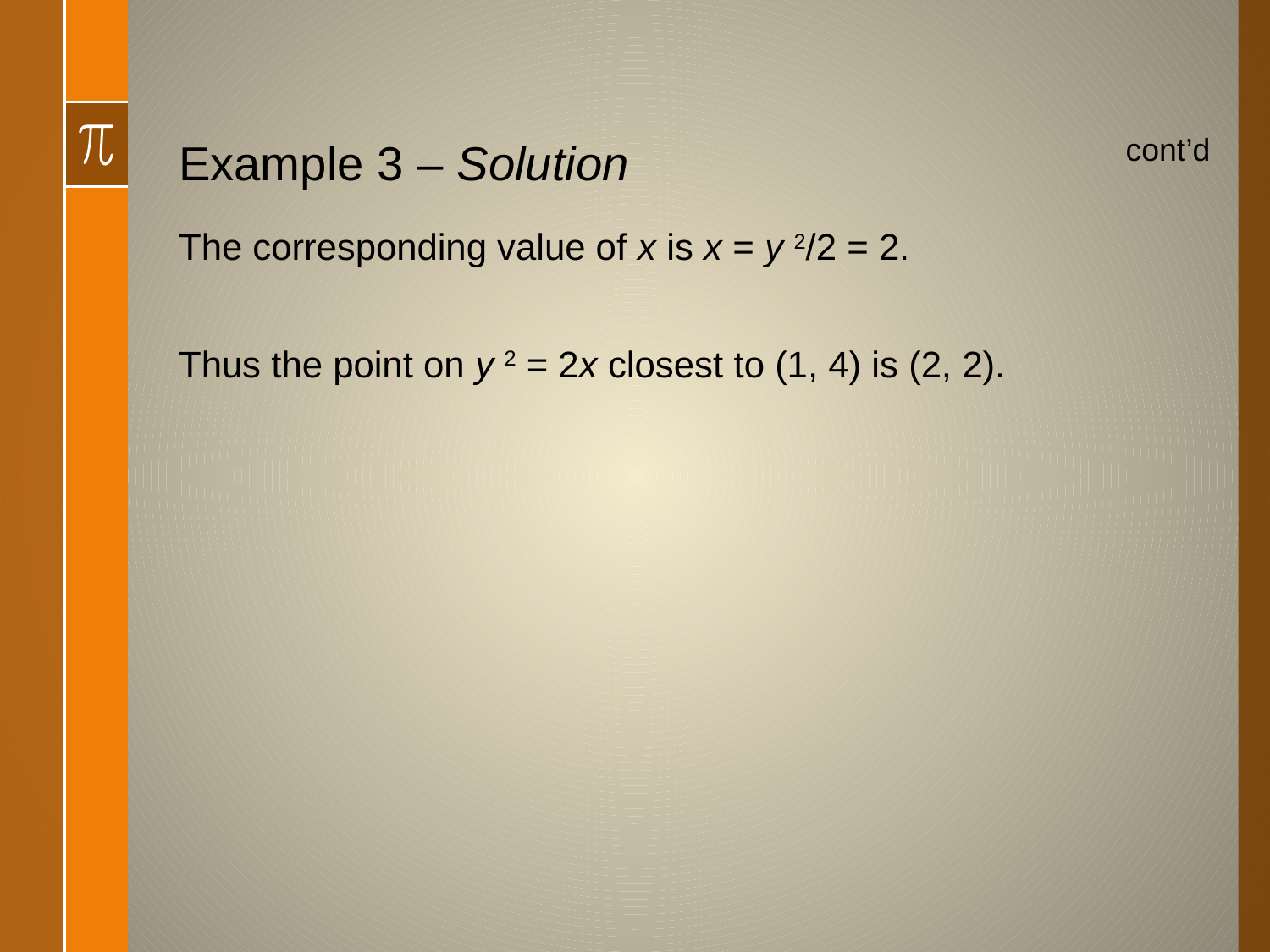

# Example 3 – Solution
cont’d
The corresponding value of x is x = y 2/2 = 2.

Thus the point on y 2 = 2x closest to (1, 4) is (2, 2).